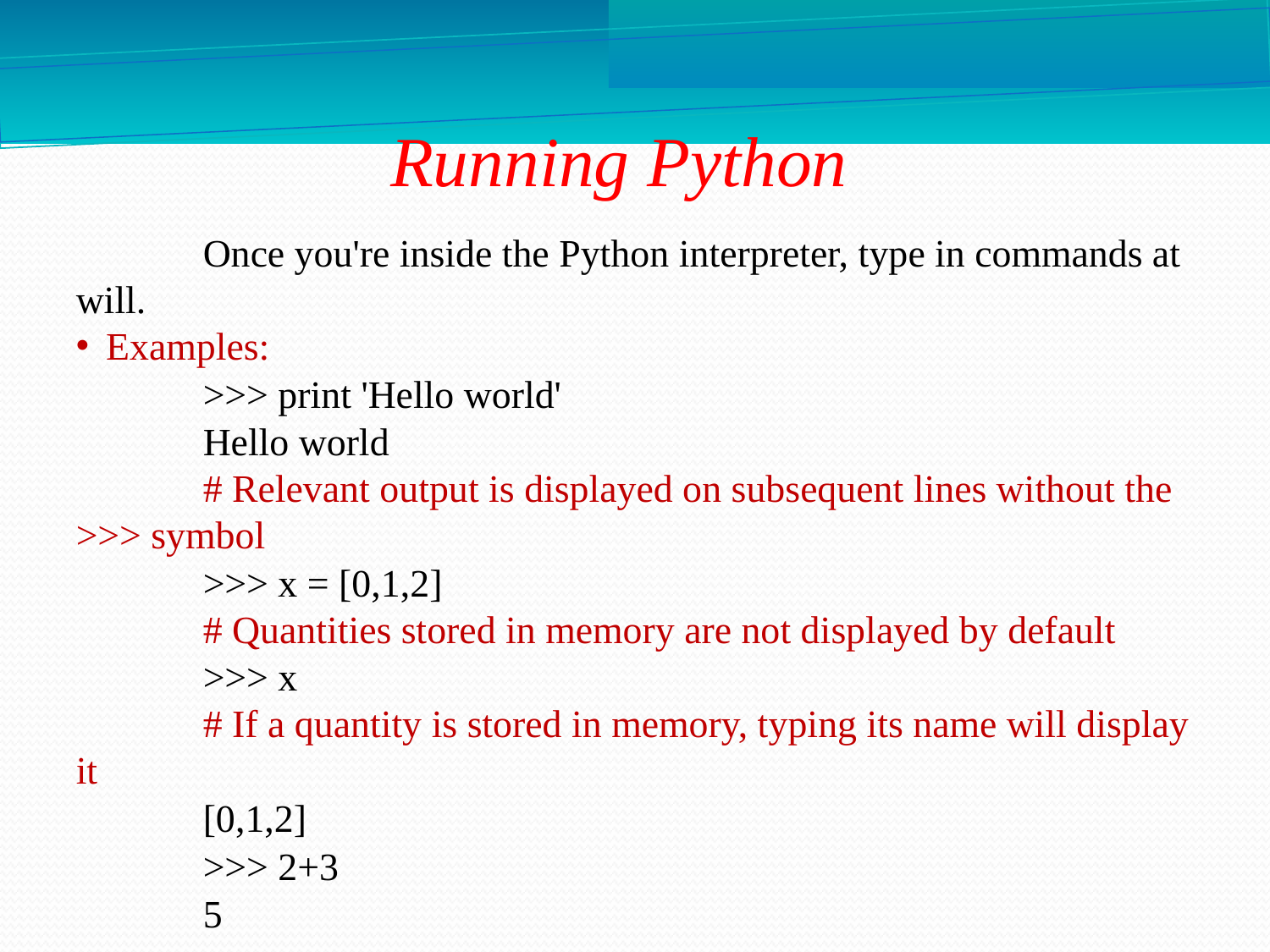

Running Python
	Once you're inside the Python interpreter, type in commands at will.
Examples:
	>>> print 'Hello world'
	Hello world
	# Relevant output is displayed on subsequent lines without the >>> symbol
	>>> x = [0,1,2]
	# Quantities stored in memory are not displayed by default
	>>> x
	# If a quantity is stored in memory, typing its name will display it
	[0,1,2]
	>>> 2+3
	5